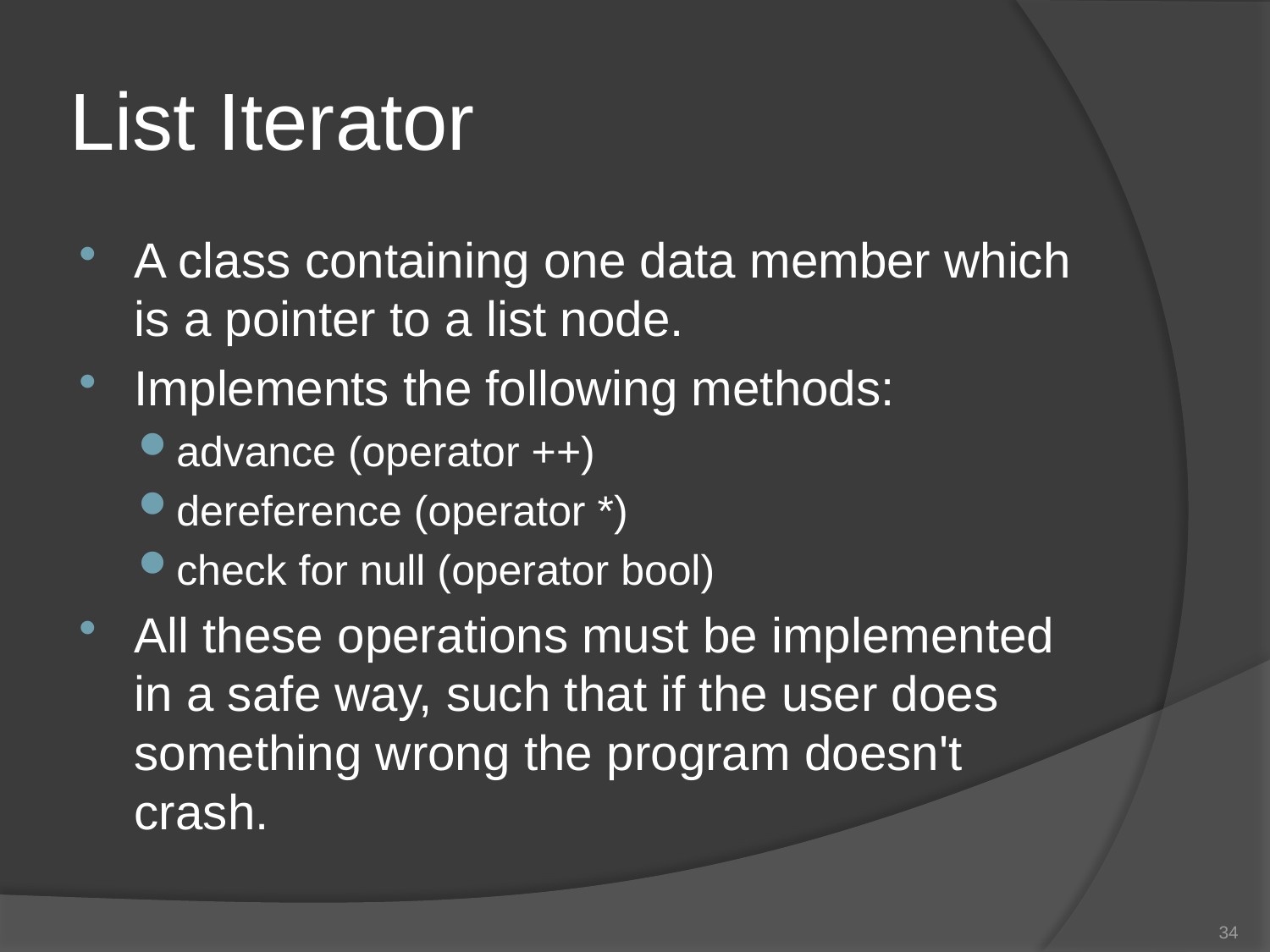

# List Iterator
A class containing one data member which is a pointer to a list node.
Implements the following methods:
advance (operator ++)
dereference (operator *)
check for null (operator bool)
All these operations must be implemented in a safe way, such that if the user does something wrong the program doesn't crash.
34